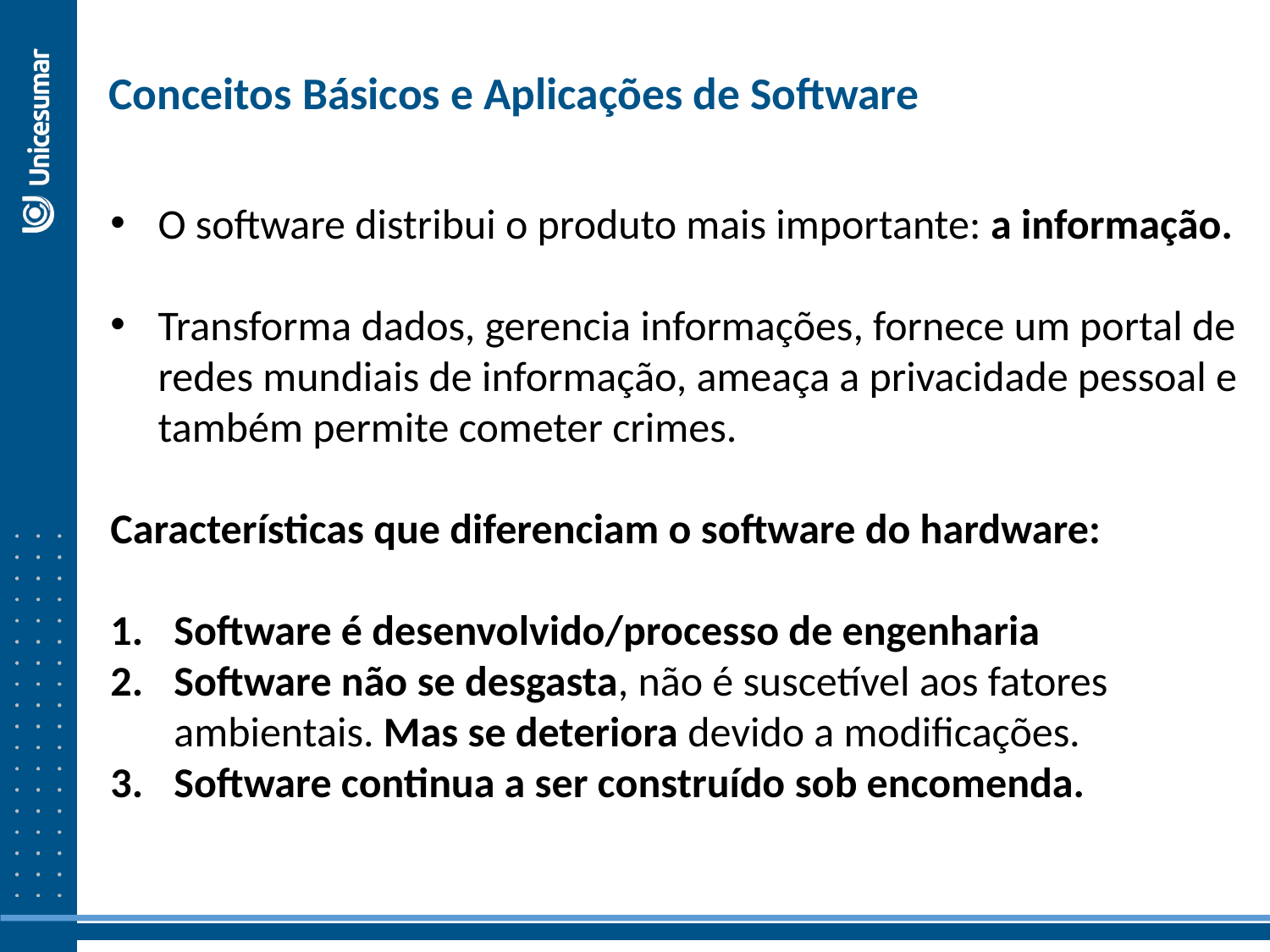

Conceitos Básicos e Aplicações de Software
O software distribui o produto mais importante: a informação.

Transforma dados, gerencia informações, fornece um portal de redes mundiais de informação, ameaça a privacidade pessoal e também permite cometer crimes.

Características que diferenciam o software do hardware:

Software é desenvolvido/processo de engenharia
Software não se desgasta, não é suscetível aos fatores ambientais. Mas se deteriora devido a modificações.
Software continua a ser construído sob encomenda.